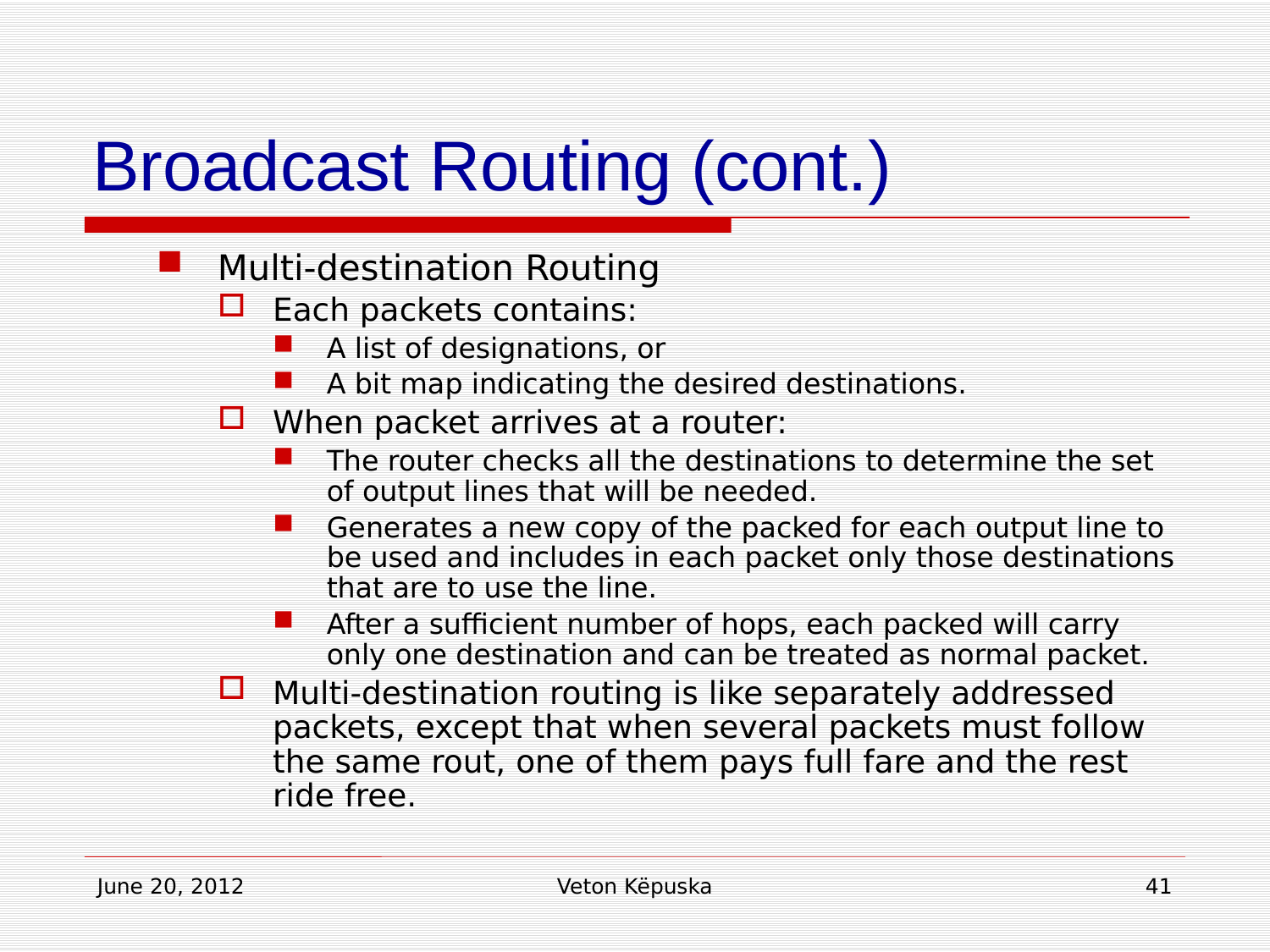

# Broadcast Routing (cont.)
Multi-destination Routing
Each packets contains:
A list of designations, or
A bit map indicating the desired destinations.
When packet arrives at a router:
The router checks all the destinations to determine the set of output lines that will be needed.
Generates a new copy of the packed for each output line to be used and includes in each packet only those destinations that are to use the line.
After a sufficient number of hops, each packed will carry only one destination and can be treated as normal packet.
Multi-destination routing is like separately addressed packets, except that when several packets must follow the same rout, one of them pays full fare and the rest ride free.
June 20, 2012
Veton Këpuska
41